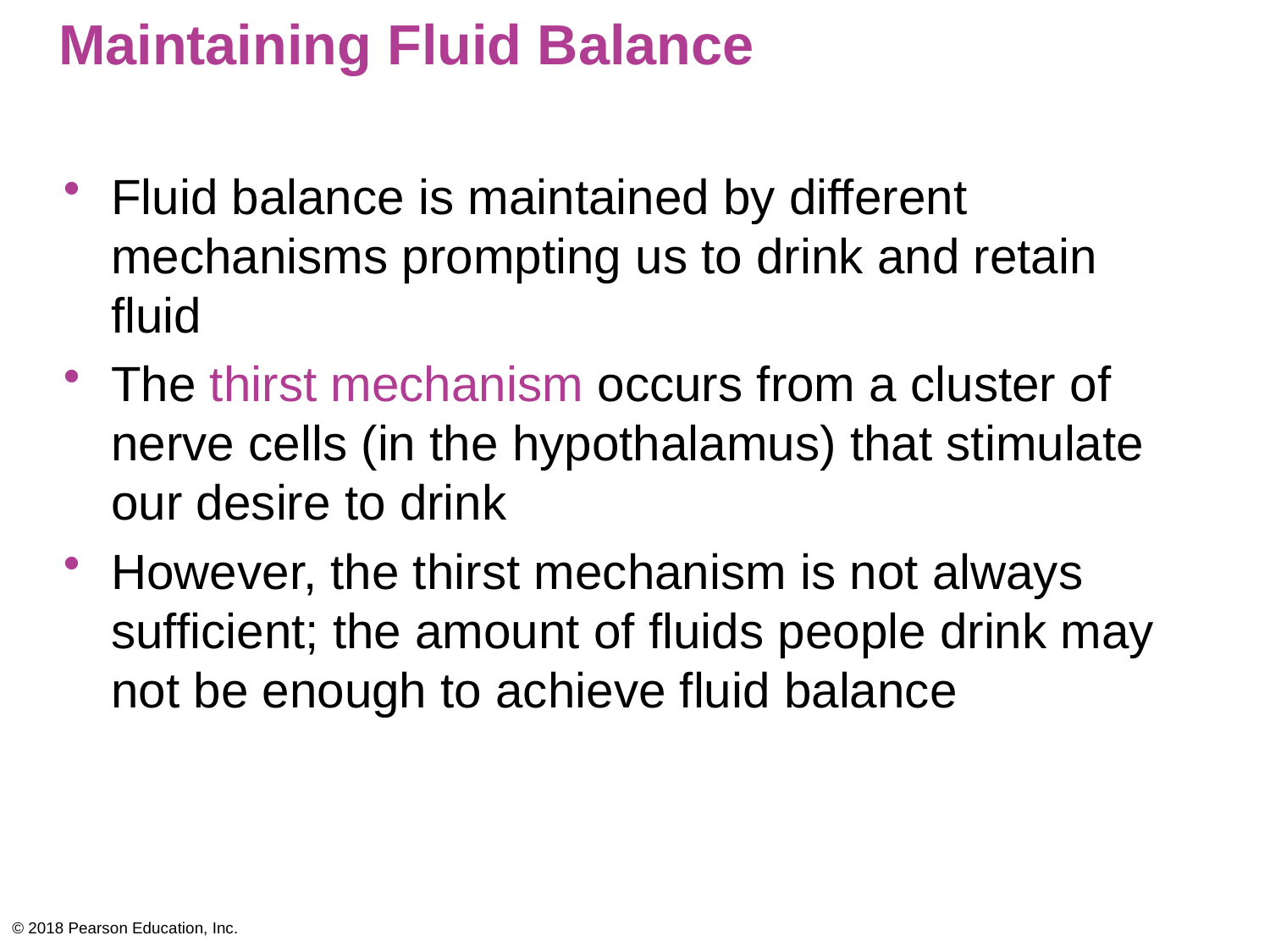

# Maintaining Fluid Balance
Fluid balance is maintained by different mechanisms prompting us to drink and retain fluid
The thirst mechanism occurs from a cluster of nerve cells (in the hypothalamus) that stimulate our desire to drink
However, the thirst mechanism is not always sufficient; the amount of fluids people drink may not be enough to achieve fluid balance
© 2018 Pearson Education, Inc.